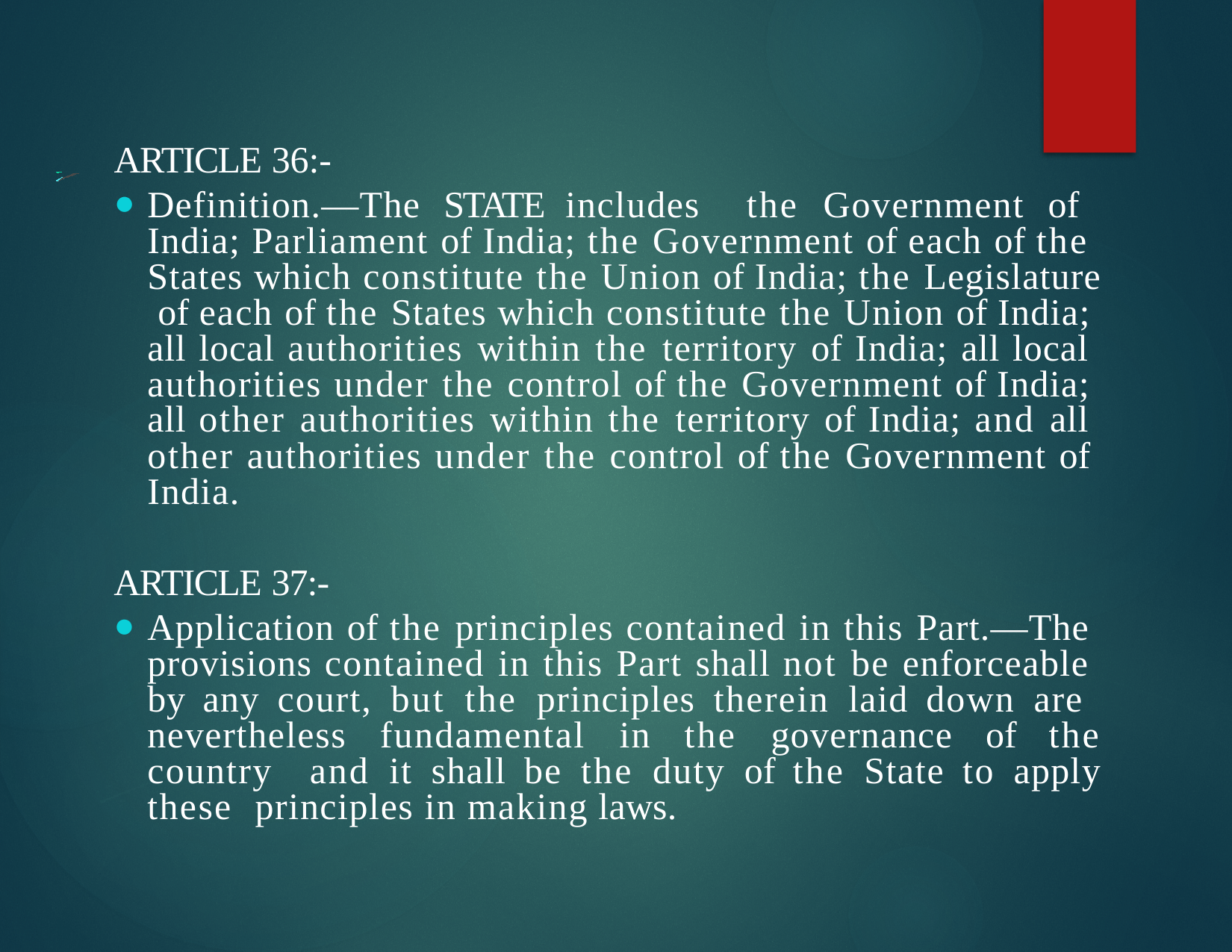

ARTICLE 36:-
Definition.—The STATE includes  the Government of  India; Parliament of India; the Government of each of the  States which constitute the Union of India; the Legislature  of each of the States which constitute the Union of India;  all local authorities within the territory of India; all local  authorities under the control of the Government of India;  all other authorities within the territory of India; and all  other authorities under the control of the Government of  India.

ARTICLE 37:-
Application of the principles contained in this Part.—The  provisions contained in this Part shall not be enforceable  by any court, but the principles therein laid down are  nevertheless fundamental in the governance of the country  and it shall be the duty of the State to apply these  principles in making laws.